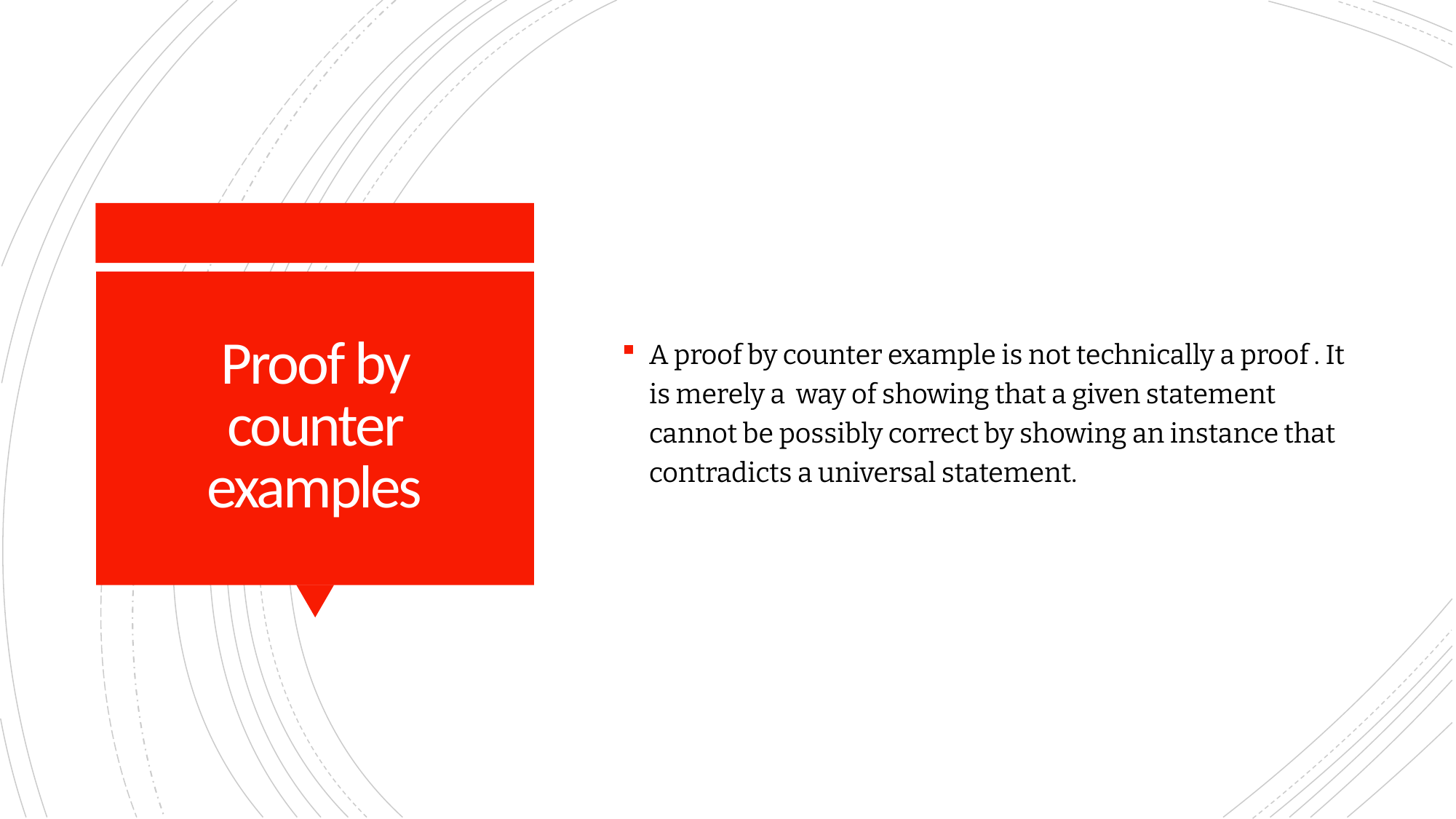

A proof by counter example is not technically a proof . It is merely a  way of showing that a given statement cannot be possibly correct by showing an instance that contradicts a universal statement.
# Proof by counter examples